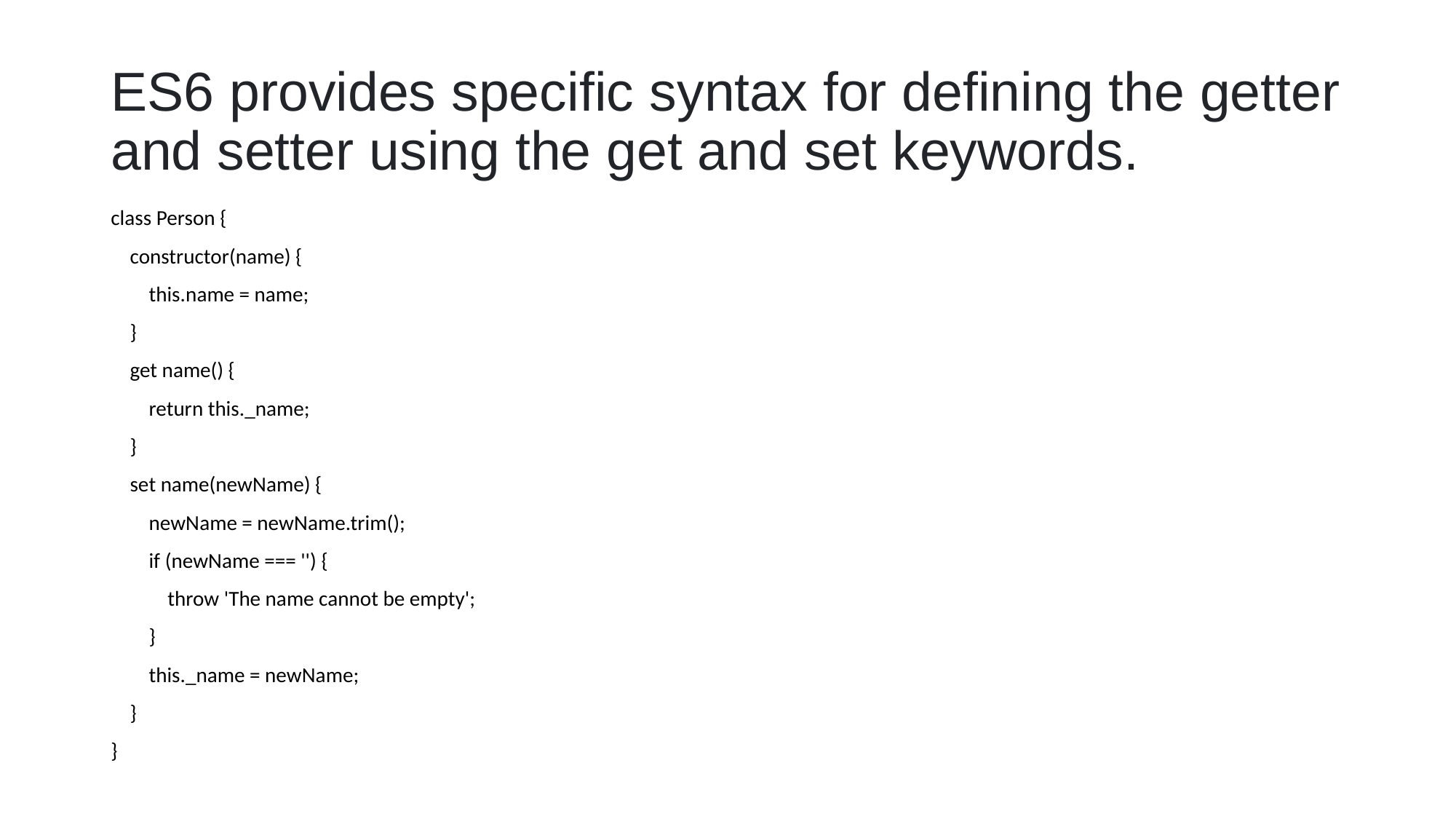

# ES6 provides specific syntax for defining the getter and setter using the get and set keywords.
class Person {
    constructor(name) {
        this.name = name;
    }
    get name() {
        return this._name;
    }
    set name(newName) {
        newName = newName.trim();
        if (newName === '') {
            throw 'The name cannot be empty';
        }
        this._name = newName;
    }
}